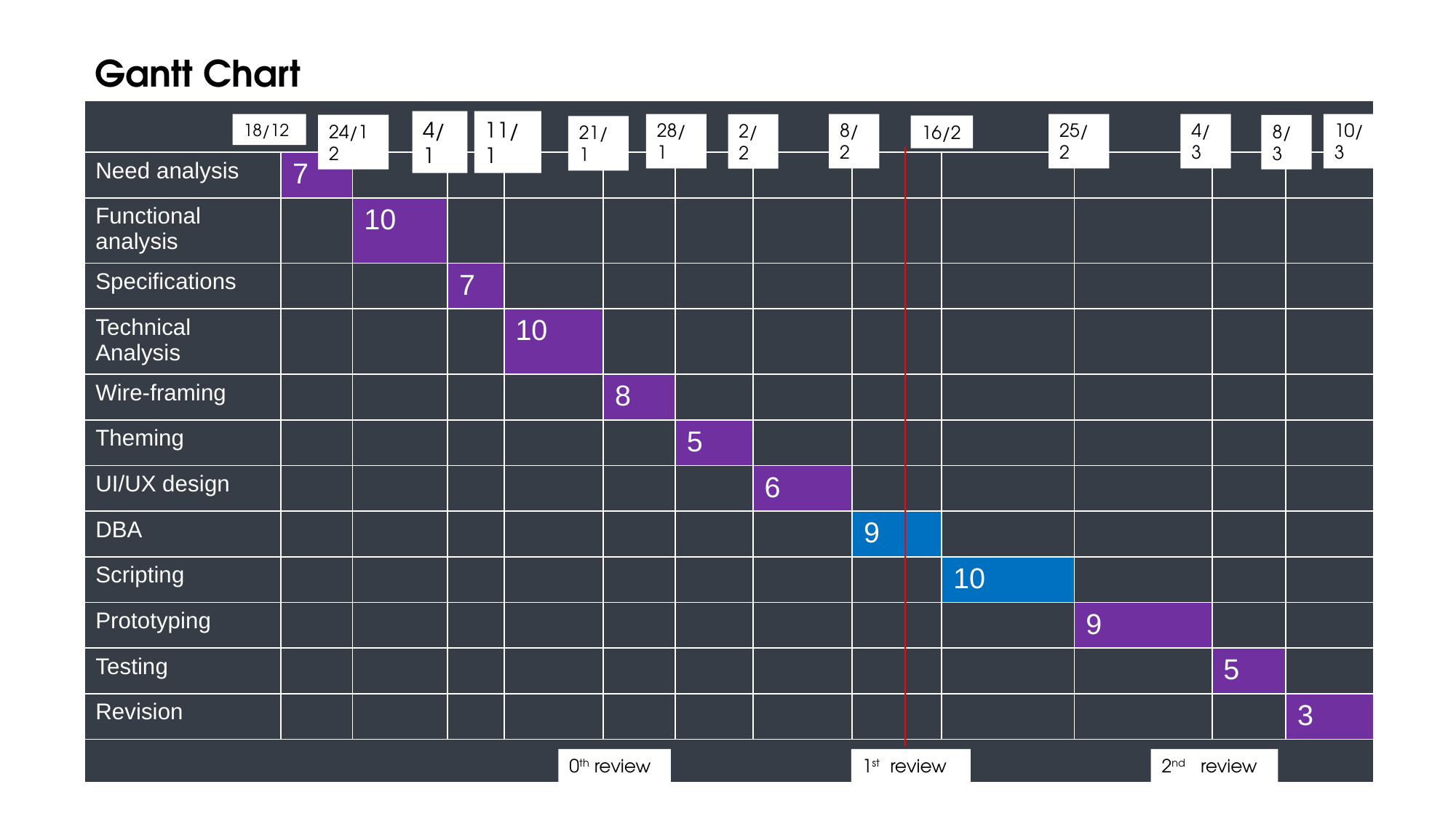

Gantt Chart
|  |  |  |  |  |  |  |  |  |  |  |  |  |
| --- | --- | --- | --- | --- | --- | --- | --- | --- | --- | --- | --- | --- |
| Need analysis | 7 |  |  |  |  |  |  |  |  |  |  |  |
| Functional analysis |  | 10 |  |  |  |  |  |  |  |  |  |  |
| Specifications |  |  | 7 |  |  |  |  |  |  |  |  |  |
| Technical Analysis |  |  |  | 10 |  |  |  |  |  |  |  |  |
| Wire-framing |  |  |  |  | 8 |  |  |  |  |  |  |  |
| Theming |  |  |  |  |  | 5 |  |  |  |  |  |  |
| UI/UX design |  |  |  |  |  |  | 6 |  |  |  |  |  |
| DBA |  |  |  |  |  |  |  | 9 |  |  |  |  |
| Scripting |  |  |  |  |  |  |  |  | 10 |  |  |  |
| Prototyping |  |  |  |  |  |  |  |  |  | 9 |  |  |
| Testing |  |  |  |  |  |  |  |  |  |  | 5 |  |
| Revision |  |  |  |  |  |  |  |  |  |  |  | 3 |
|  |  |  |  |  |  |  |  |  |  |  |  |  |
4/1
11/1
18/12
28/1
8/2
25/2
10/3
4/3
2/2
24/12
8/3
16/2
21/1
0th review
1st  review
2nd   review